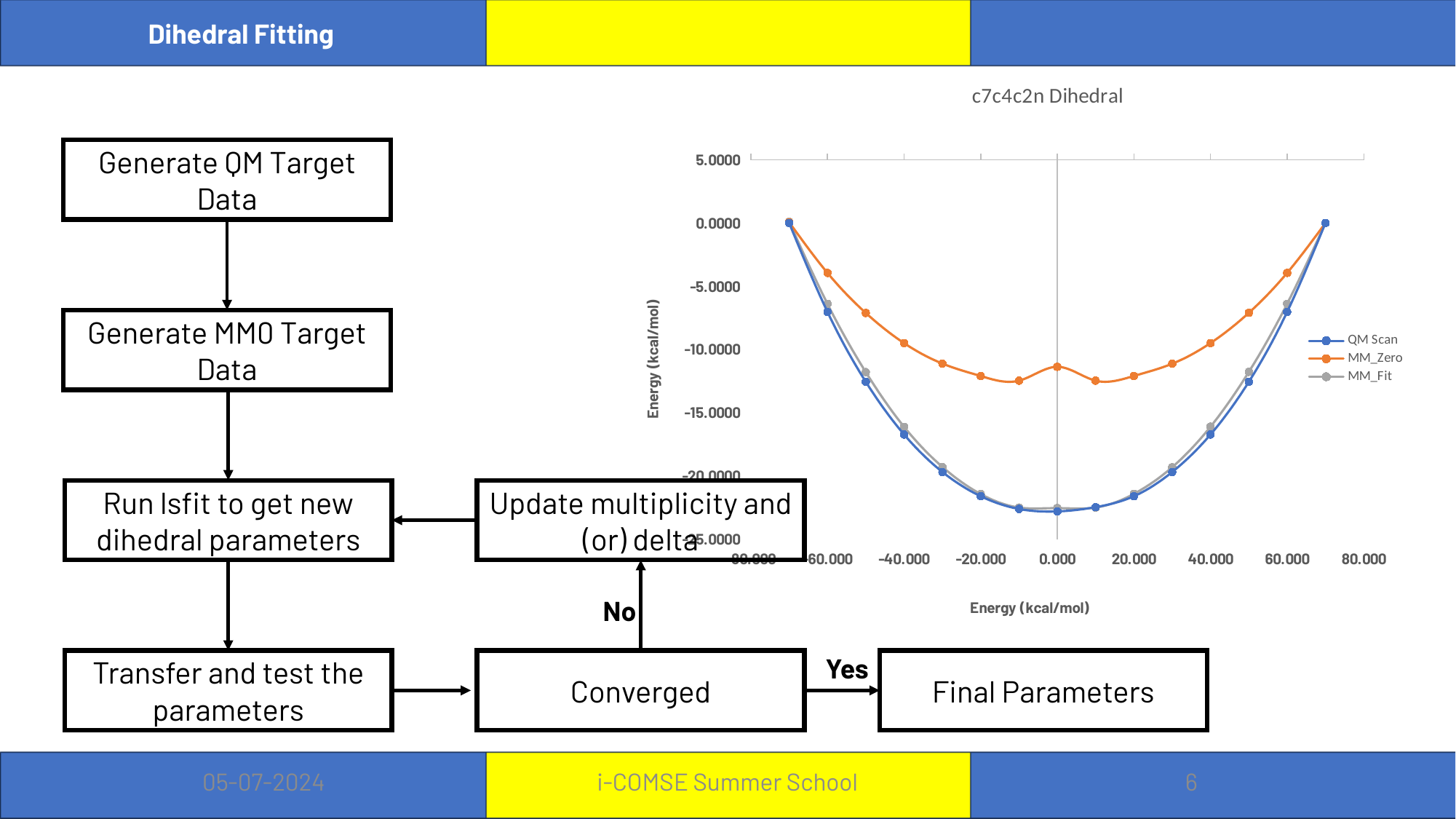

Dihedral Fitting

### Chart: c7c4c2n Dihedral

| Category | QM Scan | MM_Zero | MM_Fit |
|---|---|---|---|
Generate QM Target Data
Generate MM0 Target Data
Update multiplicity and (or) delta
Run lsfit to get new dihedral parameters
Final Parameters
Transfer and test the parameters
Converged
No
Yes
05-07-2024
i-COMSE Summer School
6